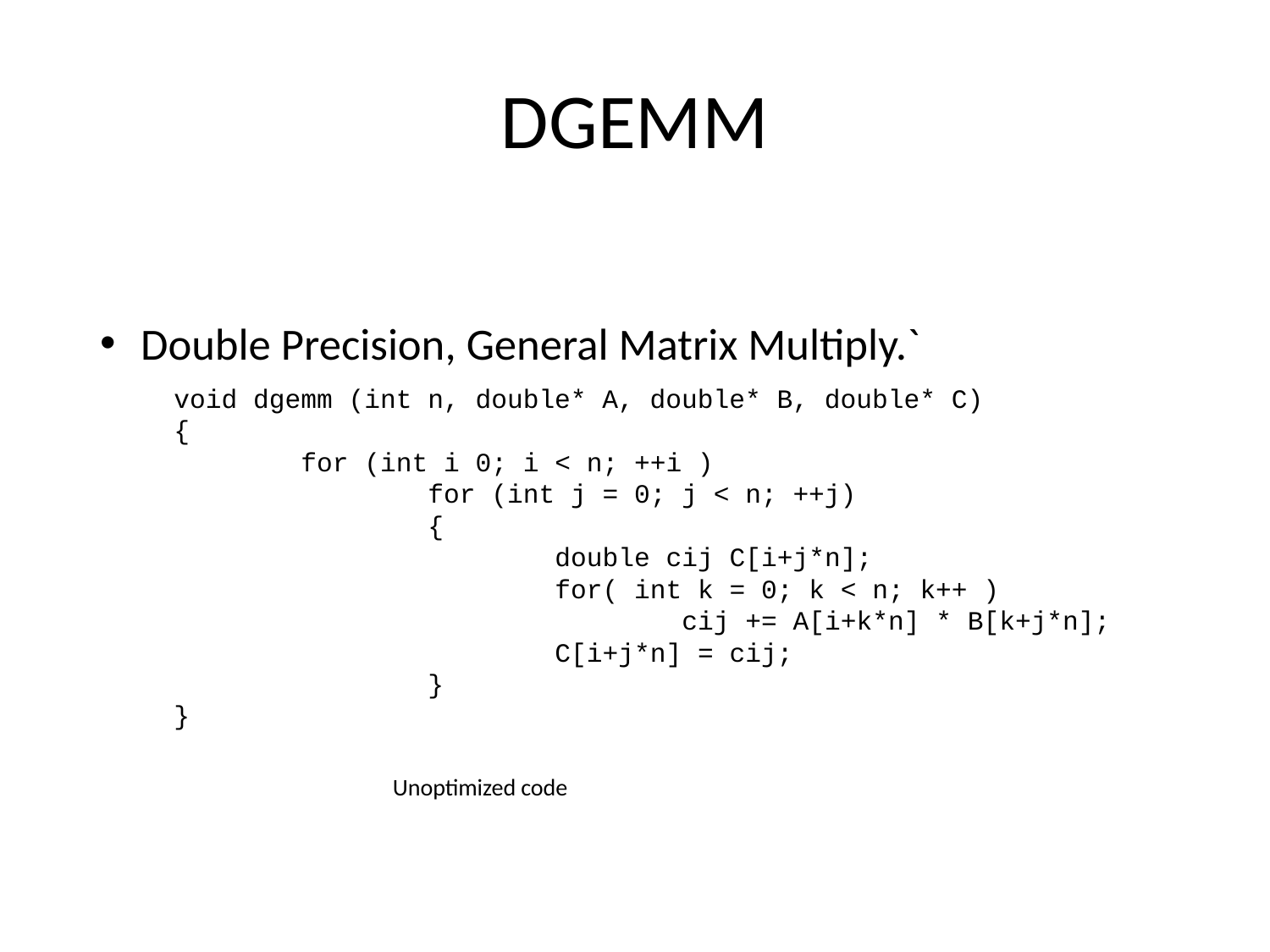

# DGEMM
Double Precision, General Matrix Multiply.`
void dgemm (int n, double* A, double* B, double* C)
{
	for (int i 0; i < n; ++i )
		for (int j = 0; j < n; ++j)
		{
			double cij C[i+j*n];
			for( int k = 0; k < n; k++ )
				cij += A[i+k*n] * B[k+j*n];
			C[i+j*n] = cij;
		}
}
Unoptimized code